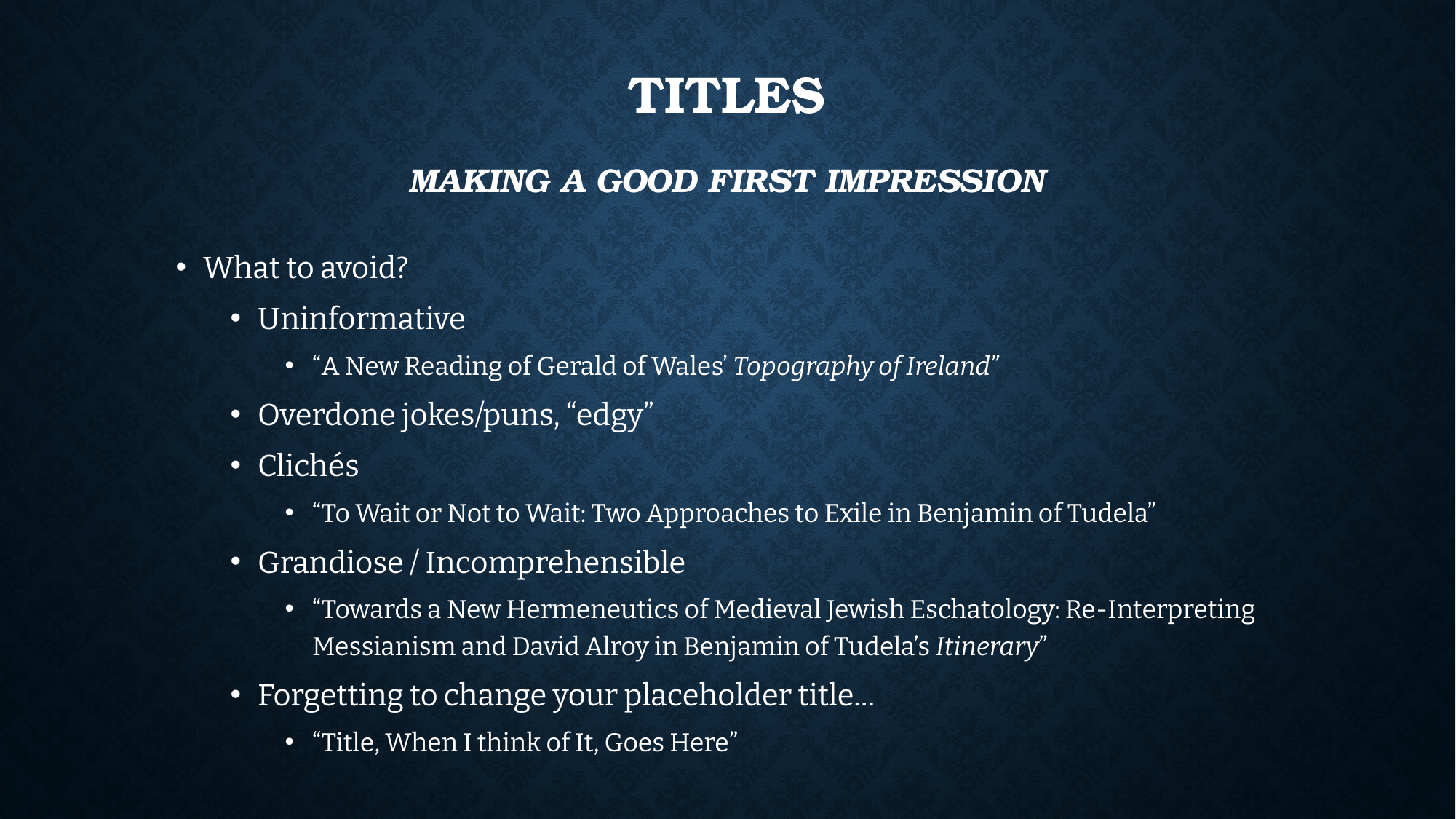

# Titles Making a good first impression
What to avoid?
Uninformative
“A New Reading of Gerald of Wales’ Topography of Ireland”
Overdone jokes/puns, “edgy”
Clichés
“To Wait or Not to Wait: Two Approaches to Exile in Benjamin of Tudela”
Grandiose / Incomprehensible
“Towards a New Hermeneutics of Medieval Jewish Eschatology: Re-Interpreting Messianism and David Alroy in Benjamin of Tudela’s Itinerary”
Forgetting to change your placeholder title…
“Title, When I think of It, Goes Here”